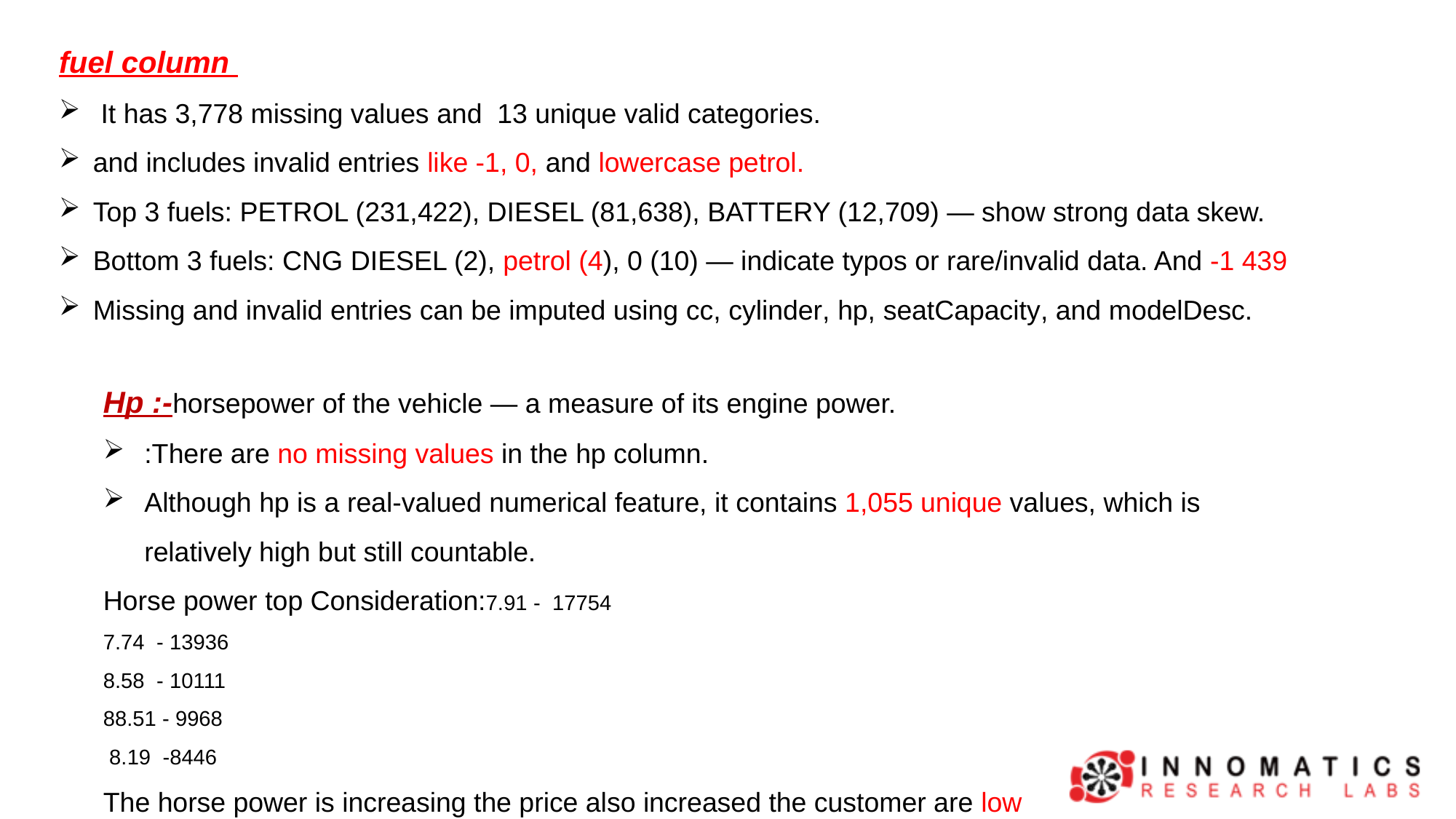

fuel column
 It has 3,778 missing values and  13 unique valid categories.
and includes invalid entries like -1, 0, and lowercase petrol.
Top 3 fuels: PETROL (231,422), DIESEL (81,638), BATTERY (12,709) — show strong data skew.
Bottom 3 fuels: CNG DIESEL (2), petrol (4), 0 (10) — indicate typos or rare/invalid data. And -1 439
Missing and invalid entries can be imputed using cc, cylinder, hp, seatCapacity, and modelDesc.
Hp :-horsepower of the vehicle — a measure of its engine power.
:There are no missing values in the hp column.
Although hp is a real-valued numerical feature, it contains 1,055 unique values, which is relatively high but still countable.
Horse power top Consideration:7.91 -  17754
7.74  - 13936
8.58  - 10111
88.51 - 9968
 8.19  -8446
The horse power is increasing the price also increased the customer are low